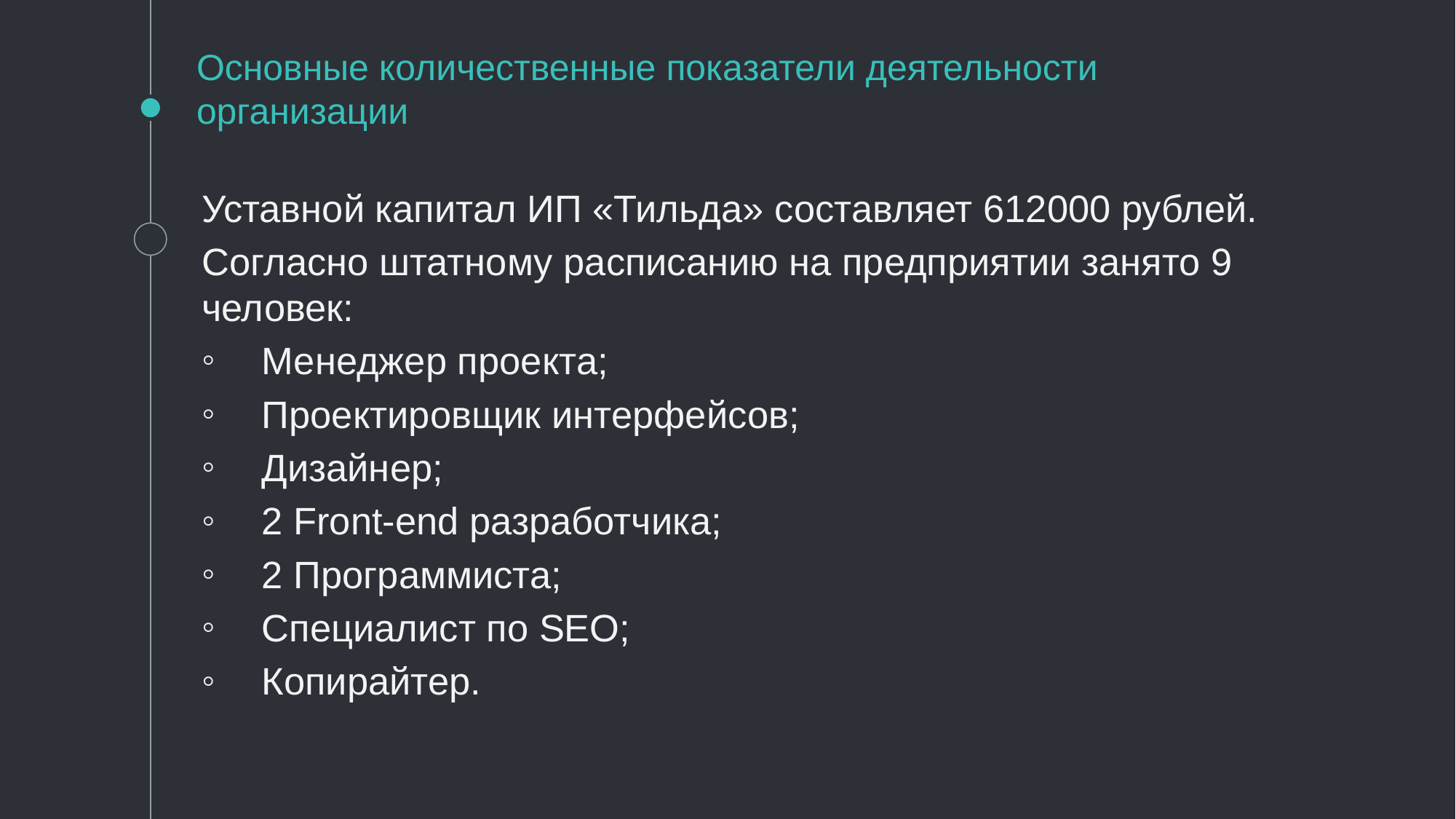

# Основные количественные показатели деятельности организации
Уставной капитал ИП «Тильда» составляет 612000 рублей.
Согласно штатному расписанию на предприятии занято 9 человек:
Менеджер проекта;
Проектировщик интерфейсов;
Дизайнер;
2 Front-end разработчика;
2 Программиста;
Специалист по SEO;
Копирайтер.